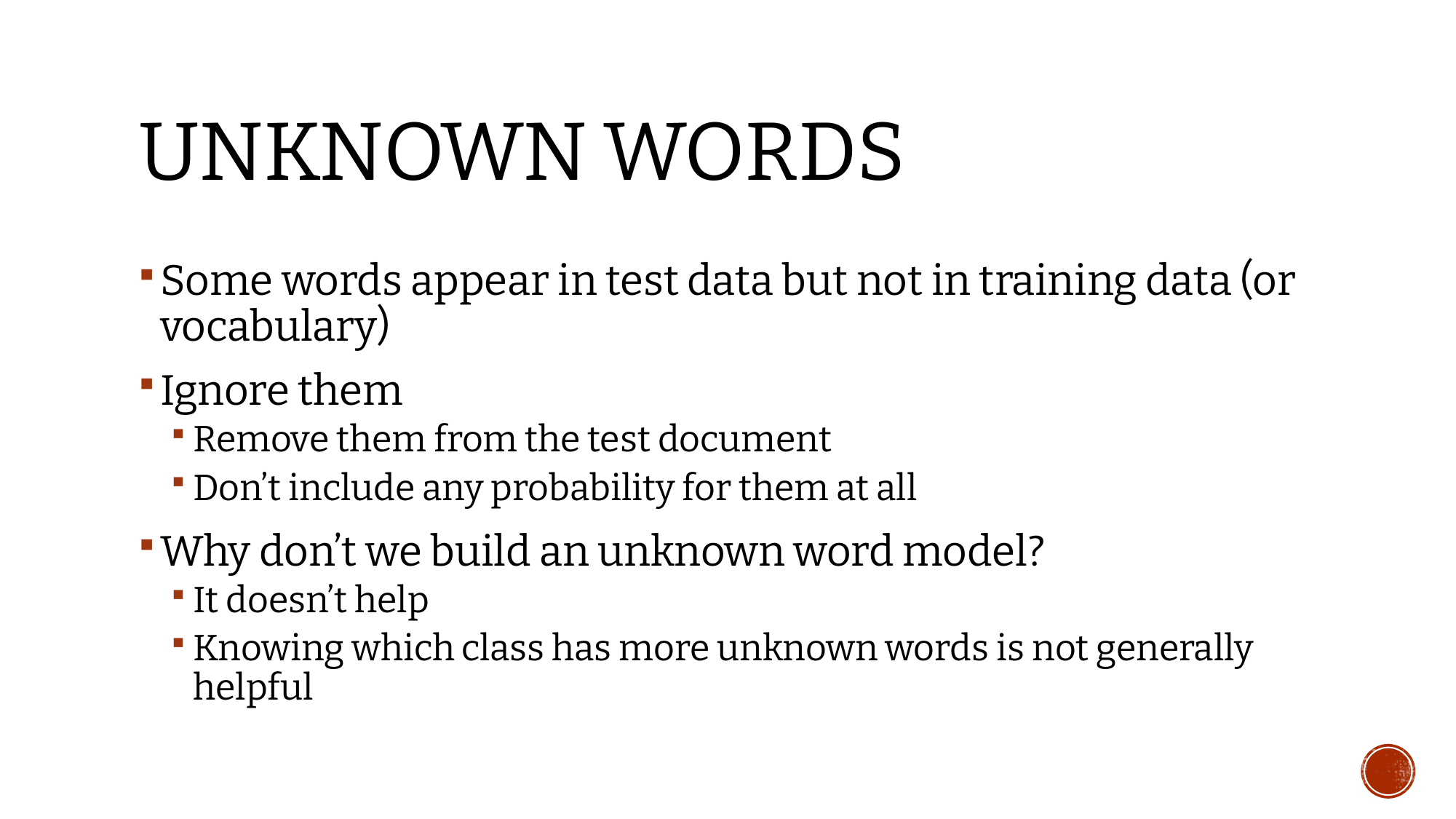

# Unknown words
Some words appear in test data but not in training data (or vocabulary)
Ignore them
Remove them from the test document
Don’t include any probability for them at all
Why don’t we build an unknown word model?
It doesn’t help
Knowing which class has more unknown words is not generally helpful